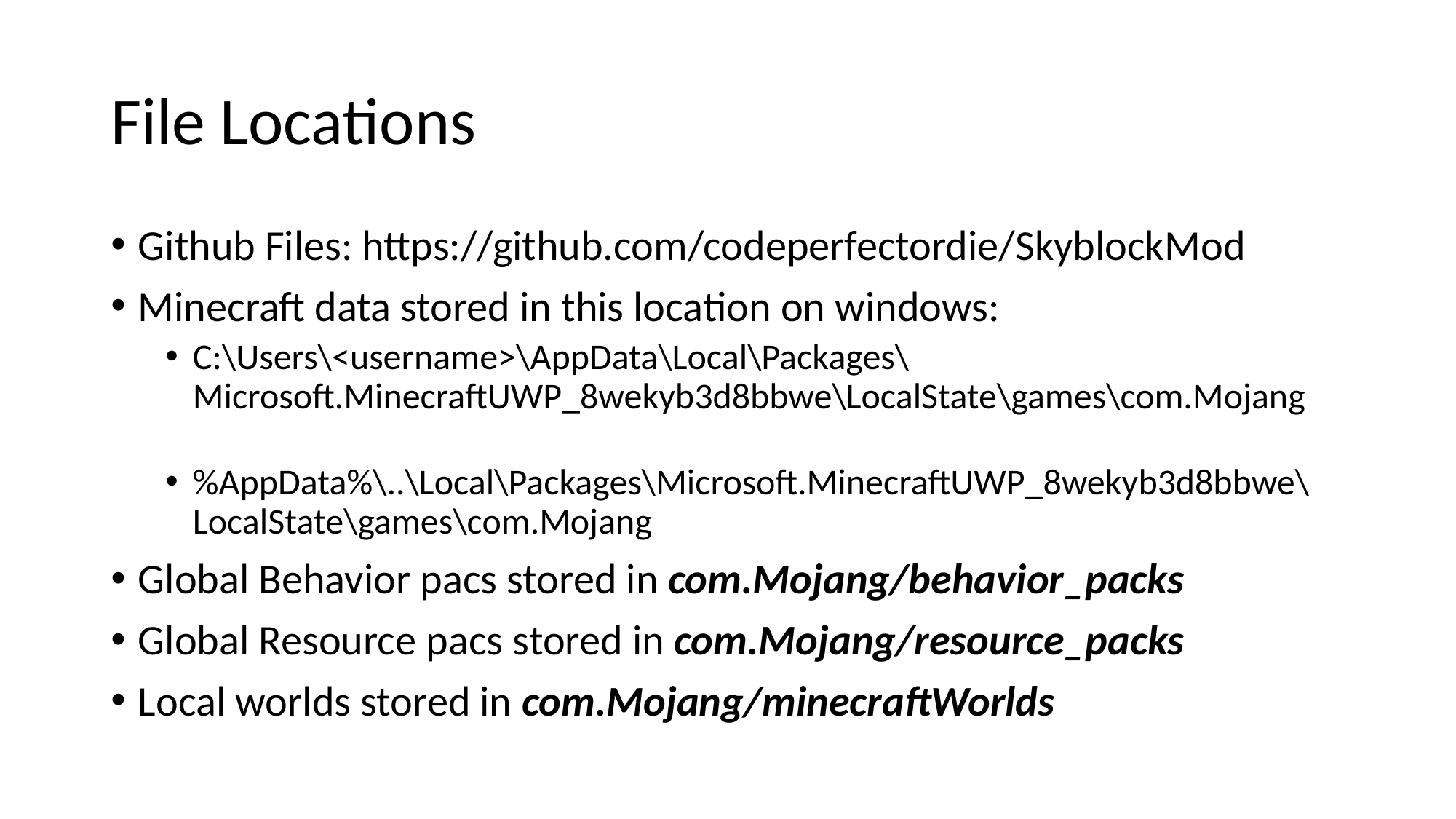

# File Locations
Github Files: https://github.com/codeperfectordie/SkyblockMod
Minecraft data stored in this location on windows:
C:\Users\<username>\AppData\Local\Packages\Microsoft.MinecraftUWP_8wekyb3d8bbwe\LocalState\games\com.Mojang
%AppData%\..\Local\Packages\Microsoft.MinecraftUWP_8wekyb3d8bbwe\LocalState\games\com.Mojang
Global Behavior pacs stored in com.Mojang/behavior_packs
Global Resource pacs stored in com.Mojang/resource_packs
Local worlds stored in com.Mojang/minecraftWorlds